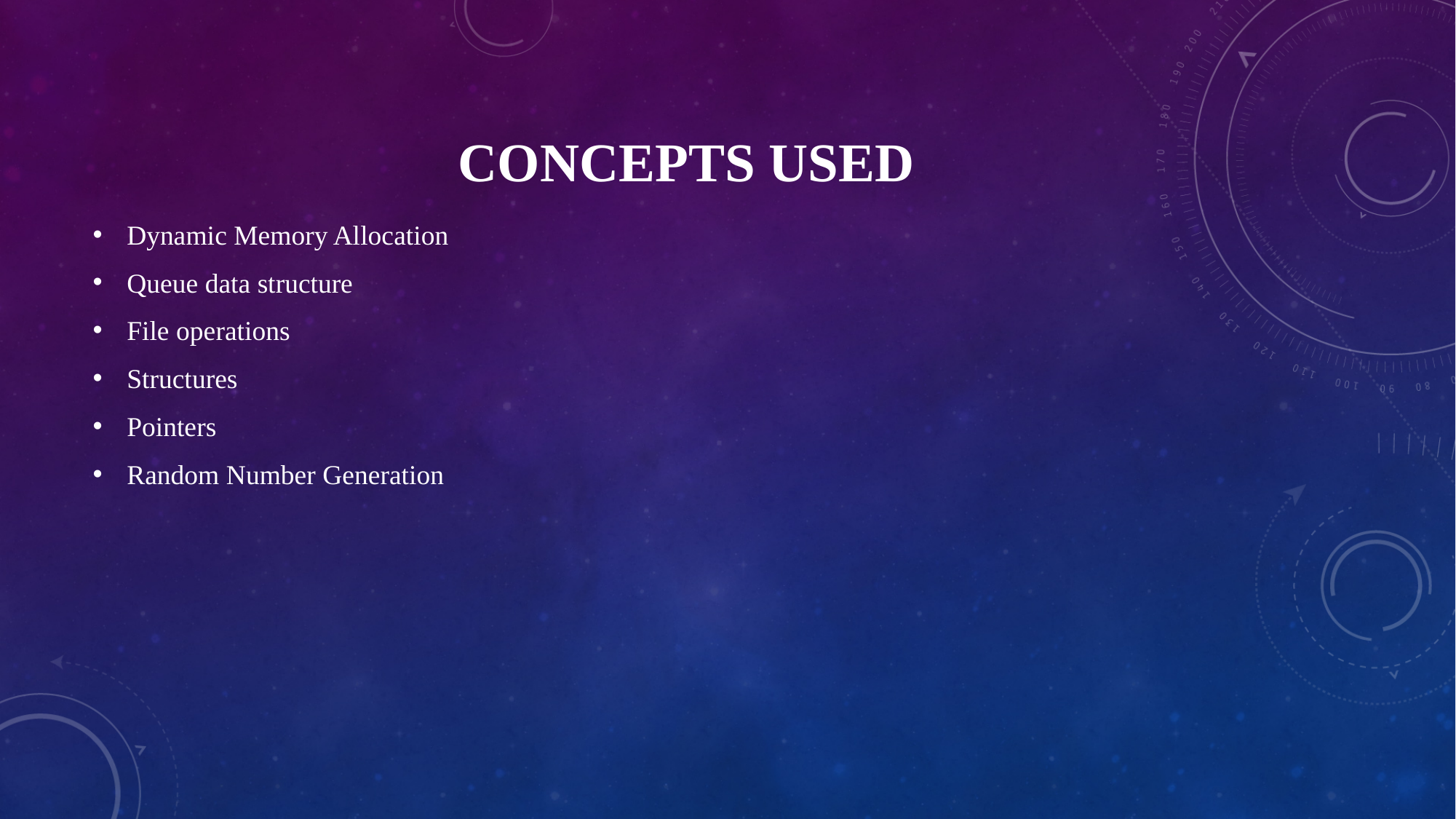

# CONCEPTS USED
Dynamic Memory Allocation
Queue data structure
File operations
Structures
Pointers
Random Number Generation